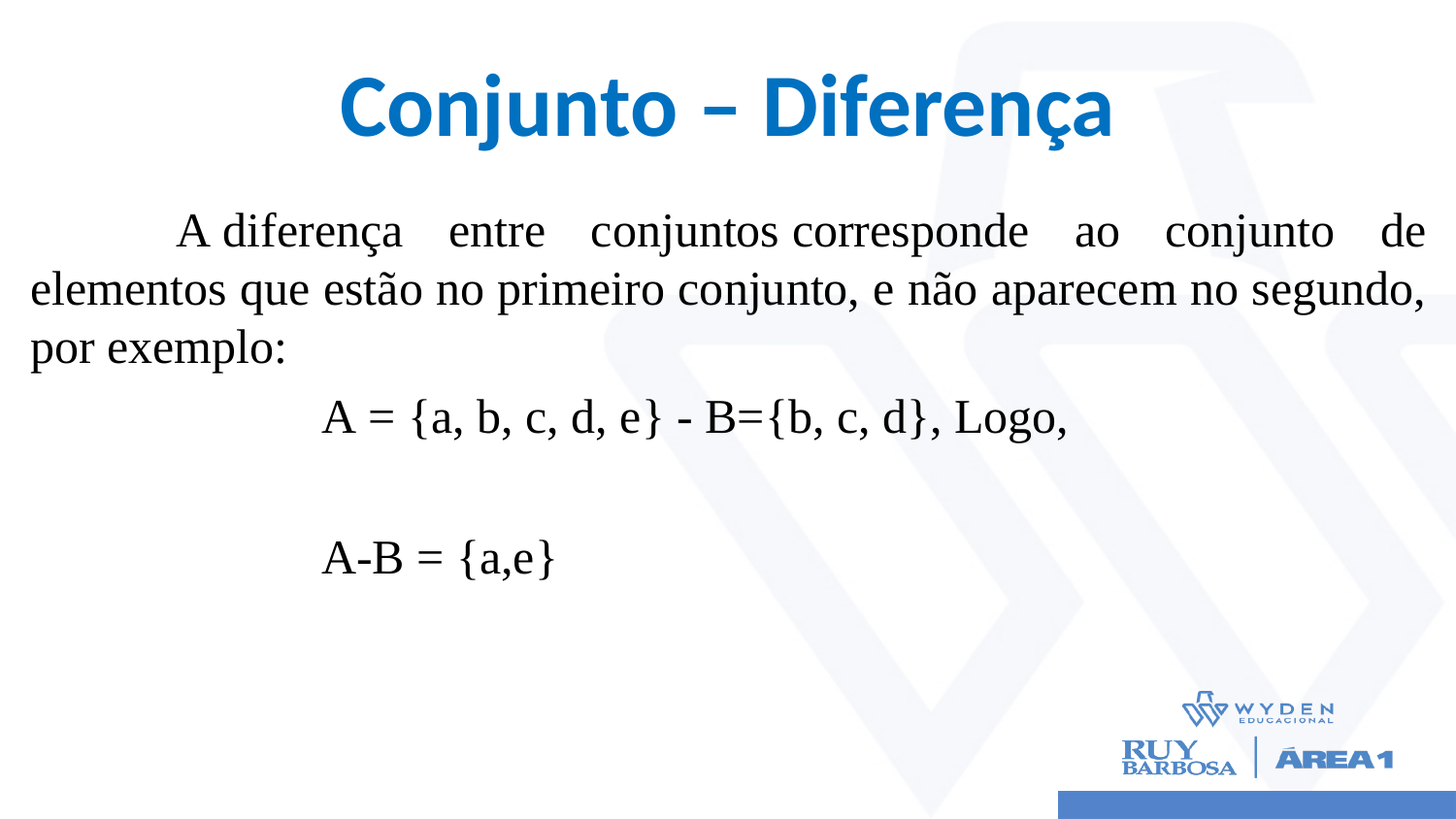

# Conjunto – Diferença
	A diferença entre conjuntos corresponde ao conjunto de elementos que estão no primeiro conjunto, e não aparecem no segundo, por exemplo:
		A = {a, b, c, d, e} - B={b, c, d}, Logo,

		A-B = {a,e}